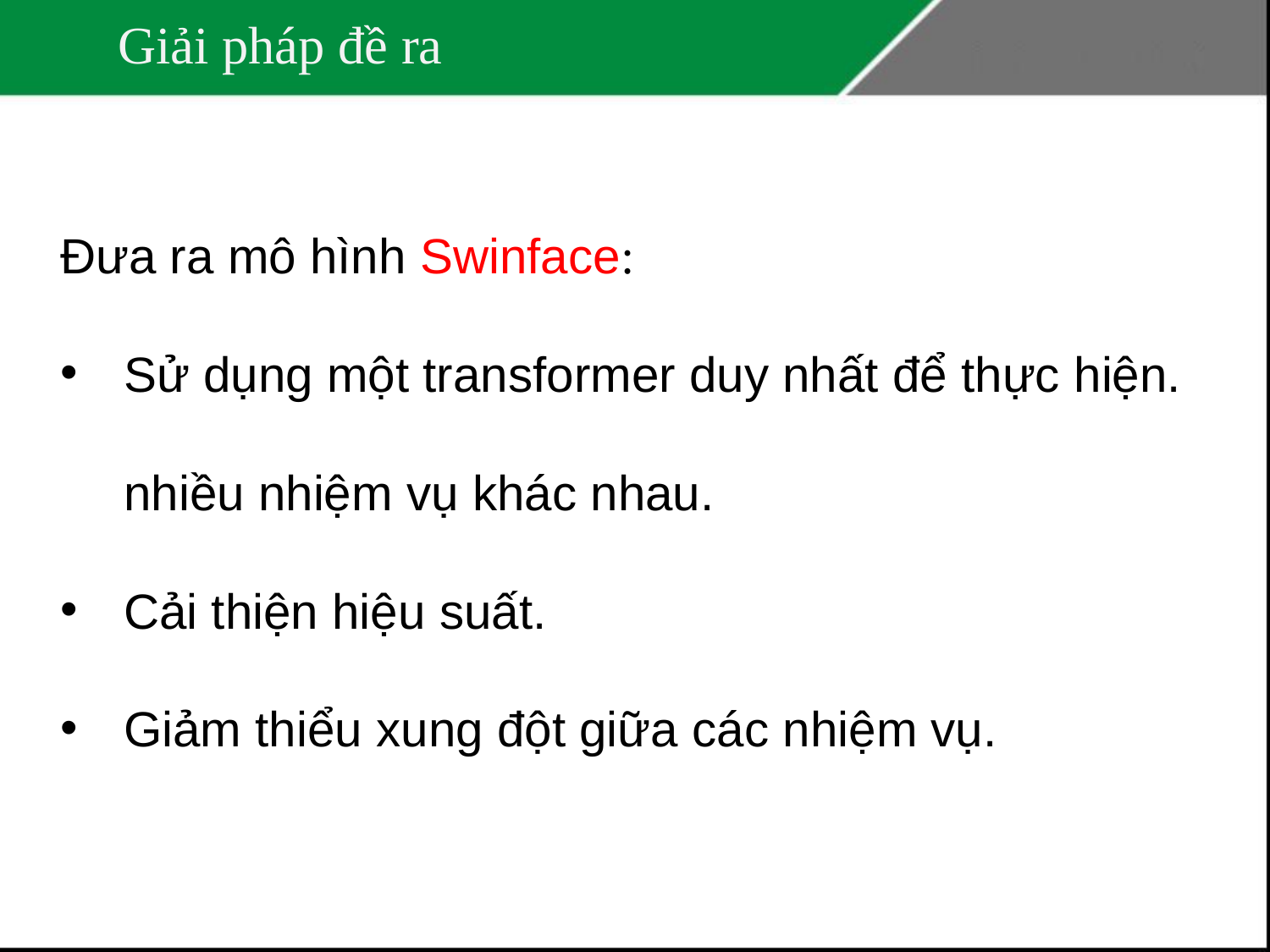

# Giải pháp đề ra
Đưa ra mô hình Swinface:
Sử dụng một transformer duy nhất để thực hiện. nhiều nhiệm vụ khác nhau.
Cải thiện hiệu suất.
Giảm thiểu xung đột giữa các nhiệm vụ.